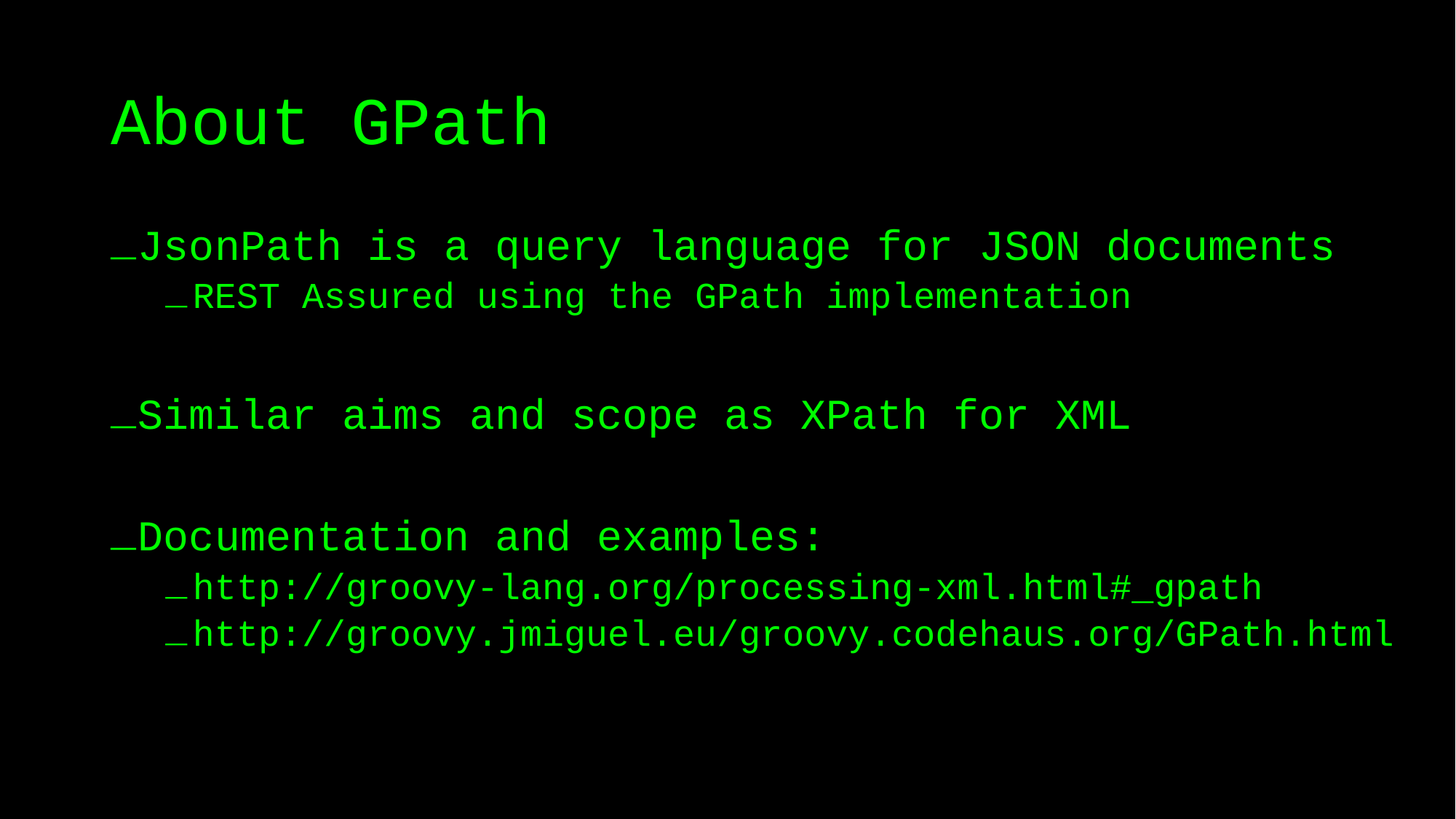

# About GPath
JsonPath is a query language for JSON documents
REST Assured using the GPath implementation

Similar aims and scope as XPath for XML

Documentation and examples:
http://groovy-lang.org/processing-xml.html#_gpath
http://groovy.jmiguel.eu/groovy.codehaus.org/GPath.html